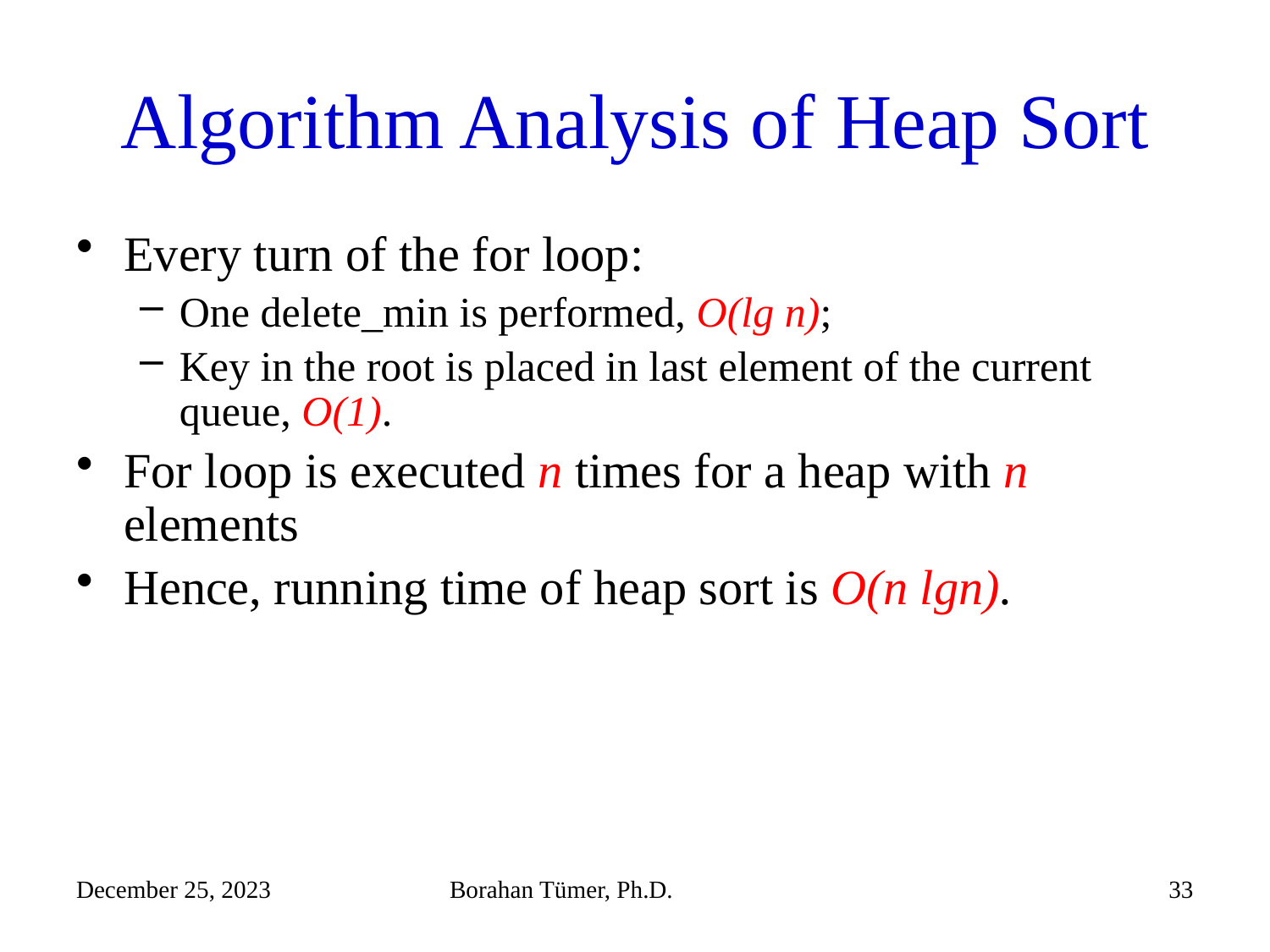

# Algorithm Analysis of Heap Sort
Every turn of the for loop:
One delete_min is performed, O(lg n);
Key in the root is placed in last element of the current queue, O(1).
For loop is executed n times for a heap with n elements
Hence, running time of heap sort is O(n lgn).
December 25, 2023
Borahan Tümer, Ph.D.
33